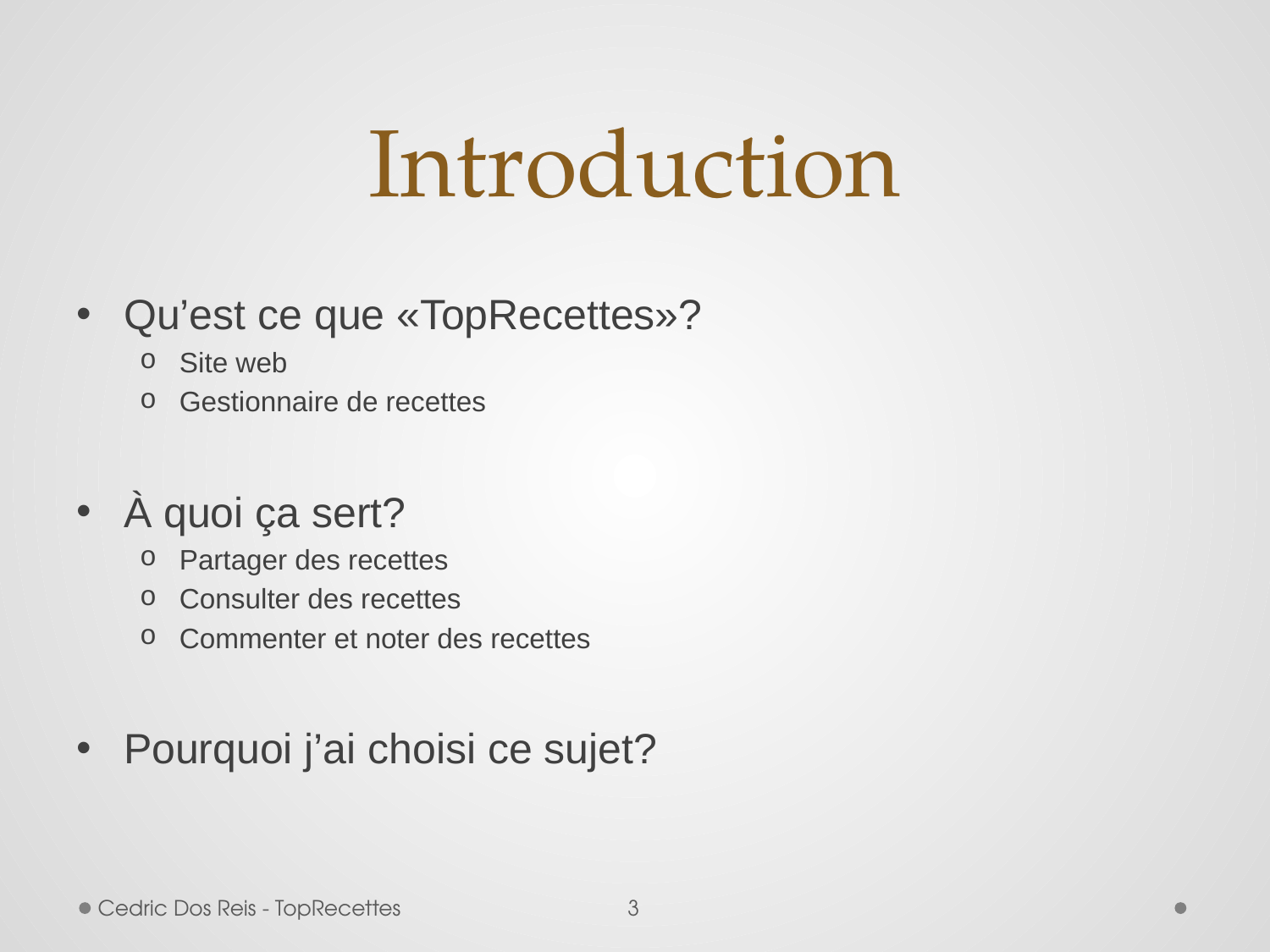

# Introduction

Qu’est ce que «TopRecettes»?
Site web
Gestionnaire de recettes

À quoi ça sert?
Partager des recettes
Consulter des recettes
Commenter et noter des recettes

Pourquoi j’ai choisi ce sujet?

3
Cedric Dos Reis - TopRecettes